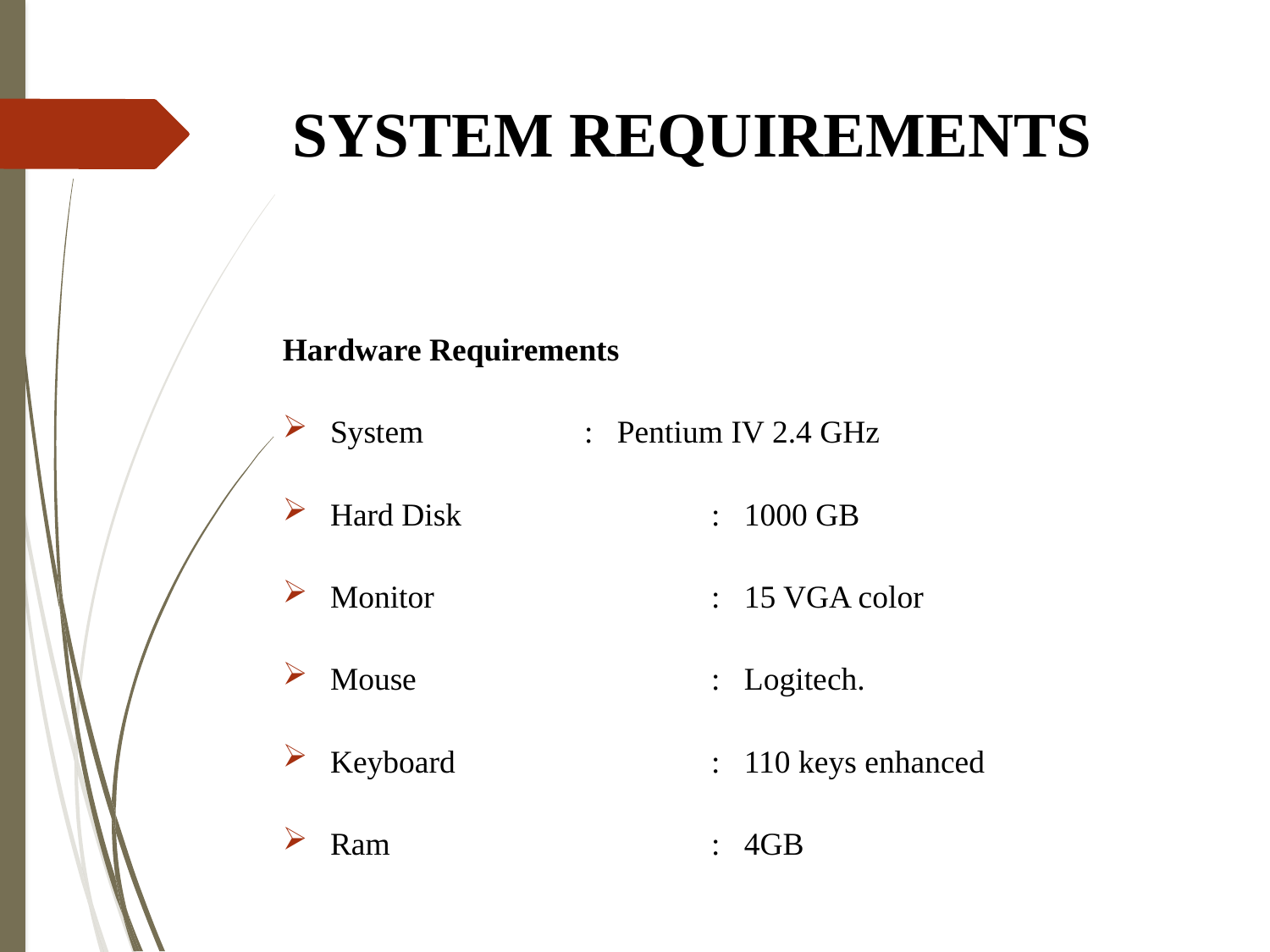

# SYSTEM REQUIREMENTS
Hardware Requirements
System		:   Pentium IV 2.4 GHz
Hard Disk 		:   1000 GB
Monitor    		:   15 VGA color
Mouse      		:   Logitech.
Keyboard 		:   110 keys enhanced
Ram	       		:   4GB